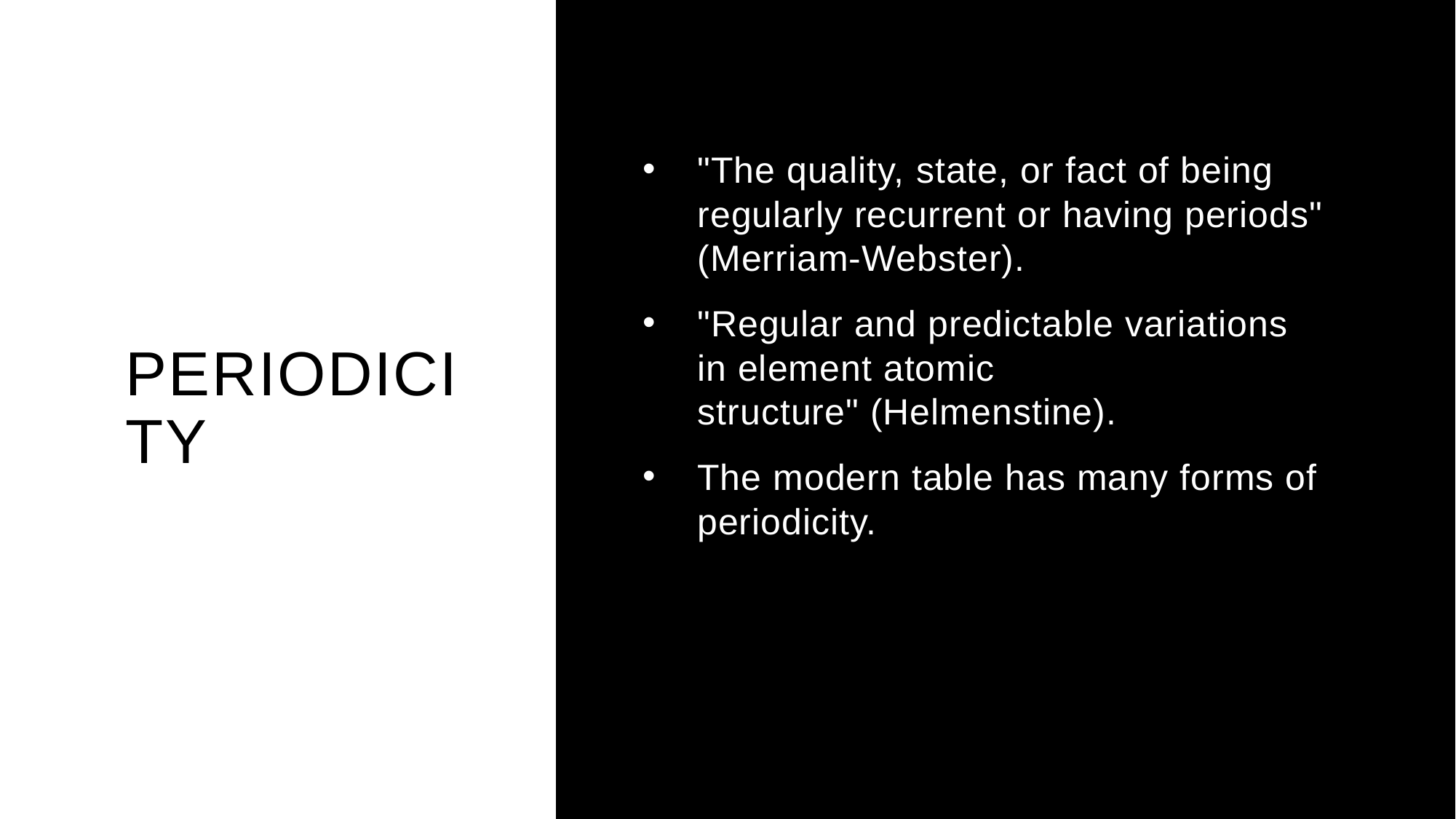

# periodicity
"The quality, state, or fact of being regularly recurrent or having periods" (Merriam-Webster).
"Regular and predictable variations in element atomic structure" (Helmenstine).
The modern table has many forms of periodicity.